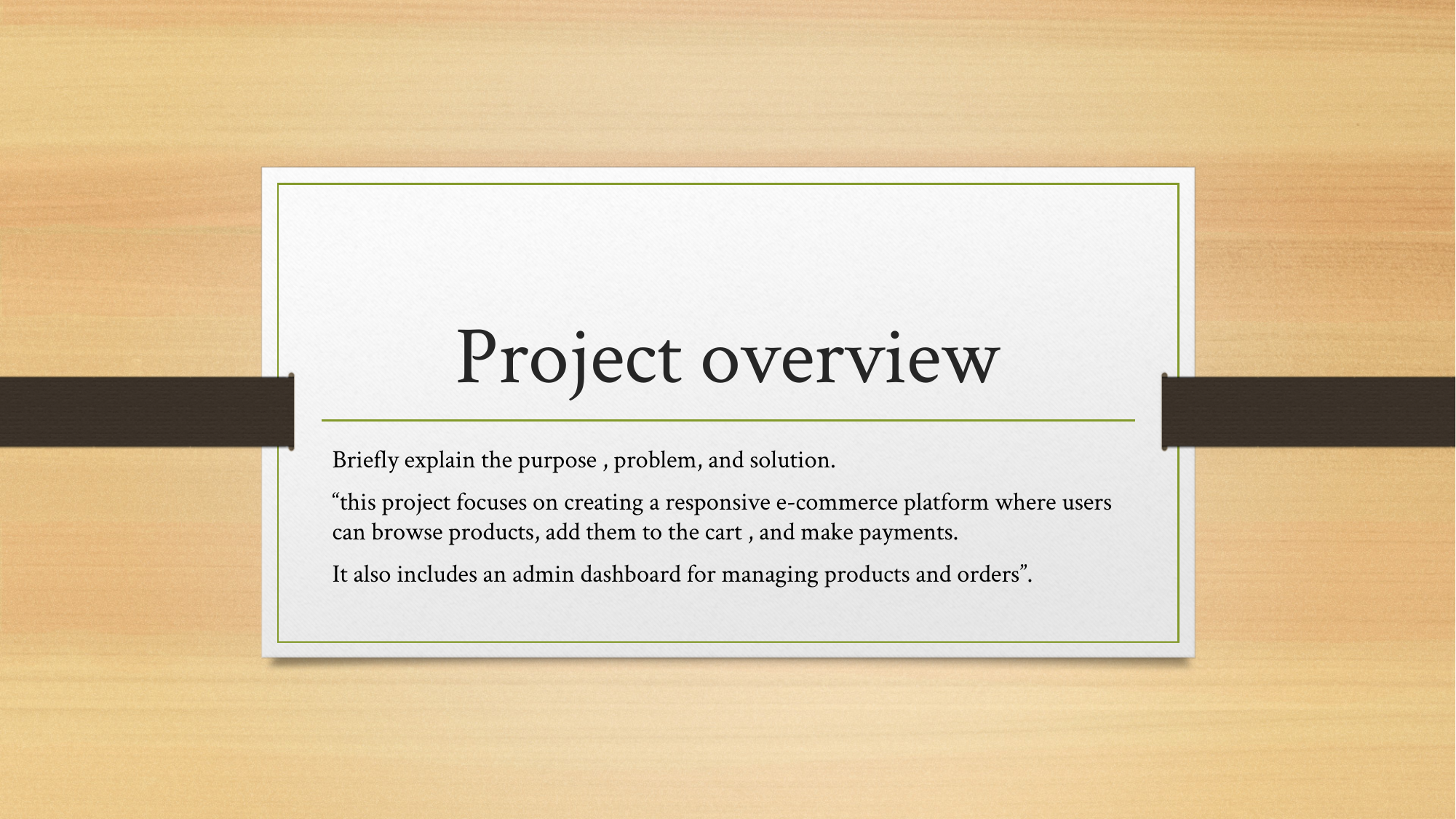

# Project overview
Briefly explain the purpose , problem, and solution.
“this project focuses on creating a responsive e-commerce platform where users can browse products, add them to the cart , and make payments.
It also includes an admin dashboard for managing products and orders”.